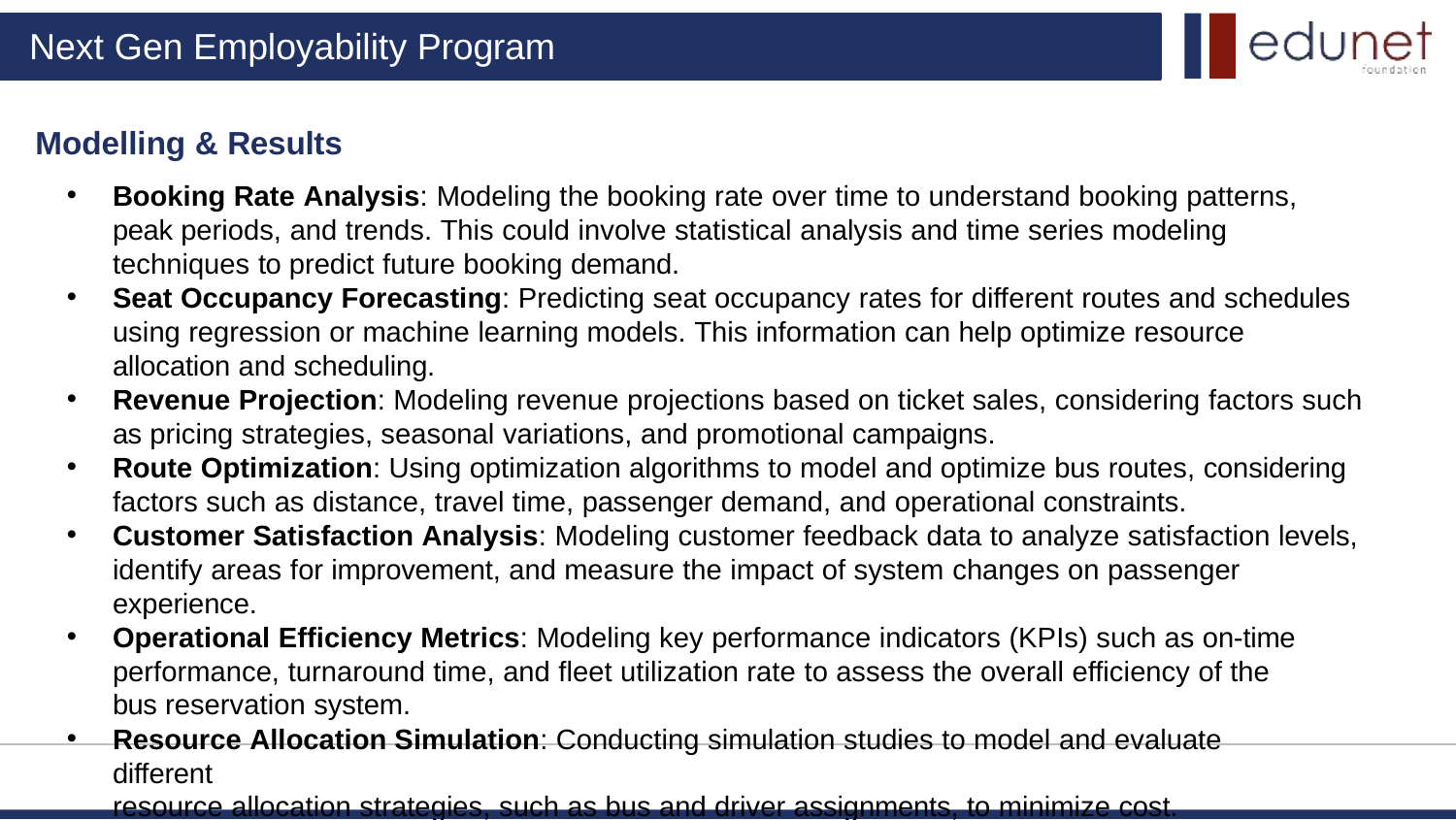

# Next Gen Employability Program
Modelling & Results
Booking Rate Analysis: Modeling the booking rate over time to understand booking patterns, peak periods, and trends. This could involve statistical analysis and time series modeling techniques to predict future booking demand.
Seat Occupancy Forecasting: Predicting seat occupancy rates for different routes and schedules using regression or machine learning models. This information can help optimize resource allocation and scheduling.
Revenue Projection: Modeling revenue projections based on ticket sales, considering factors such as pricing strategies, seasonal variations, and promotional campaigns.
Route Optimization: Using optimization algorithms to model and optimize bus routes, considering
factors such as distance, travel time, passenger demand, and operational constraints.
Customer Satisfaction Analysis: Modeling customer feedback data to analyze satisfaction levels,
identify areas for improvement, and measure the impact of system changes on passenger experience.
Operational Efficiency Metrics: Modeling key performance indicators (KPIs) such as on-time performance, turnaround time, and fleet utilization rate to assess the overall efficiency of the bus reservation system.
Resource Allocation Simulation: Conducting simulation studies to model and evaluate different
resource allocation strategies, such as bus and driver assignments, to minimize cost.
Sou•rce :